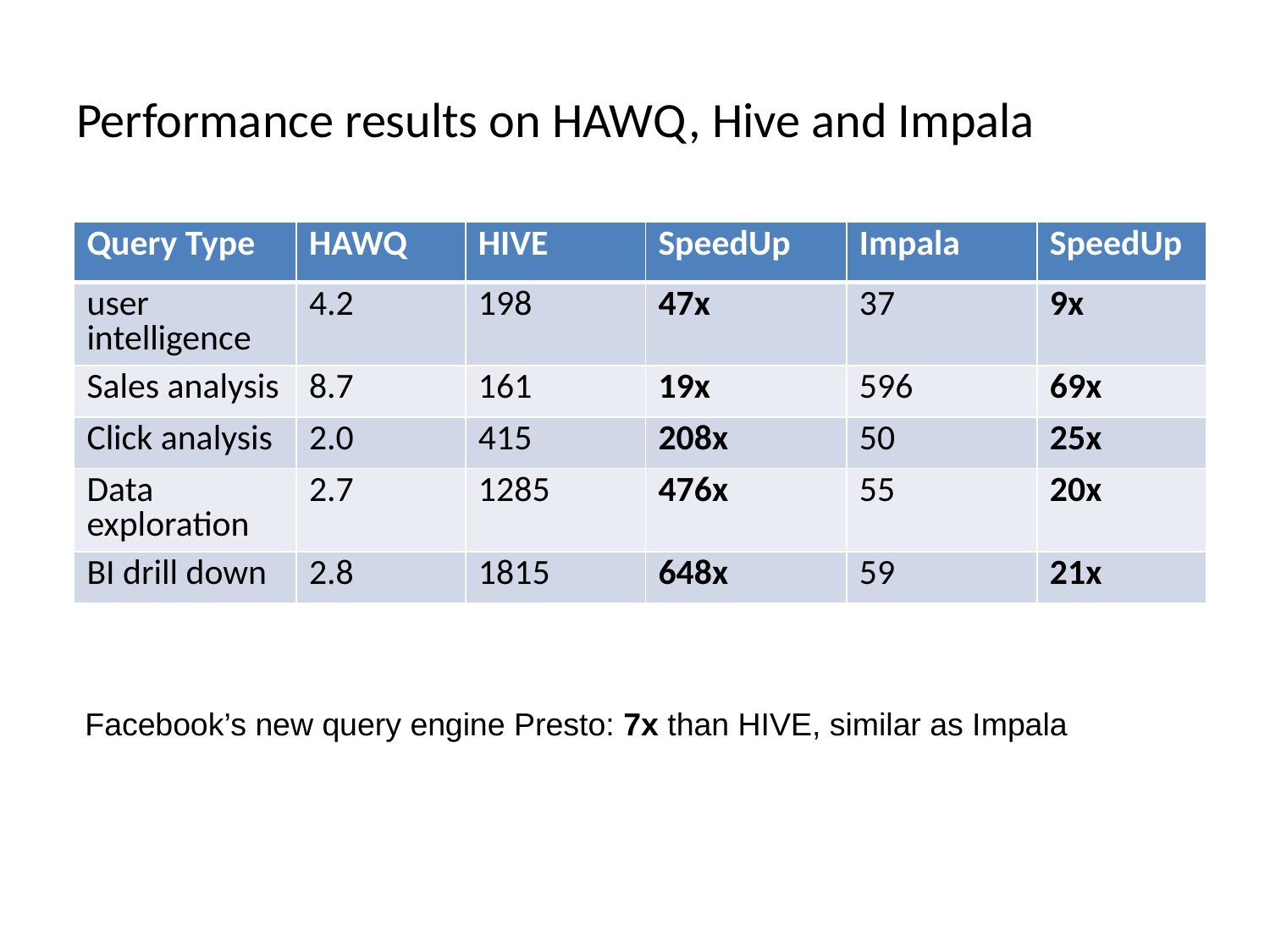

# Performance results on HAWQ, Hive and Impala

| Query Type | HAWQ | HIVE | SpeedUp | Impala | SpeedUp |
| --- | --- | --- | --- | --- | --- |
| user intelligence | 4.2 | 198 | 47x | 37 | 9x |
| Sales analysis | 8.7 | 161 | 19x | 596 | 69x |
| Click analysis | 2.0 | 415 | 208x | 50 | 25x |
| Data exploration | 2.7 | 1285 | 476x | 55 | 20x |
| BI drill down | 2.8 | 1815 | 648x | 59 | 21x |
Facebook’s new query engine Presto: 7x than HIVE, similar as Impala